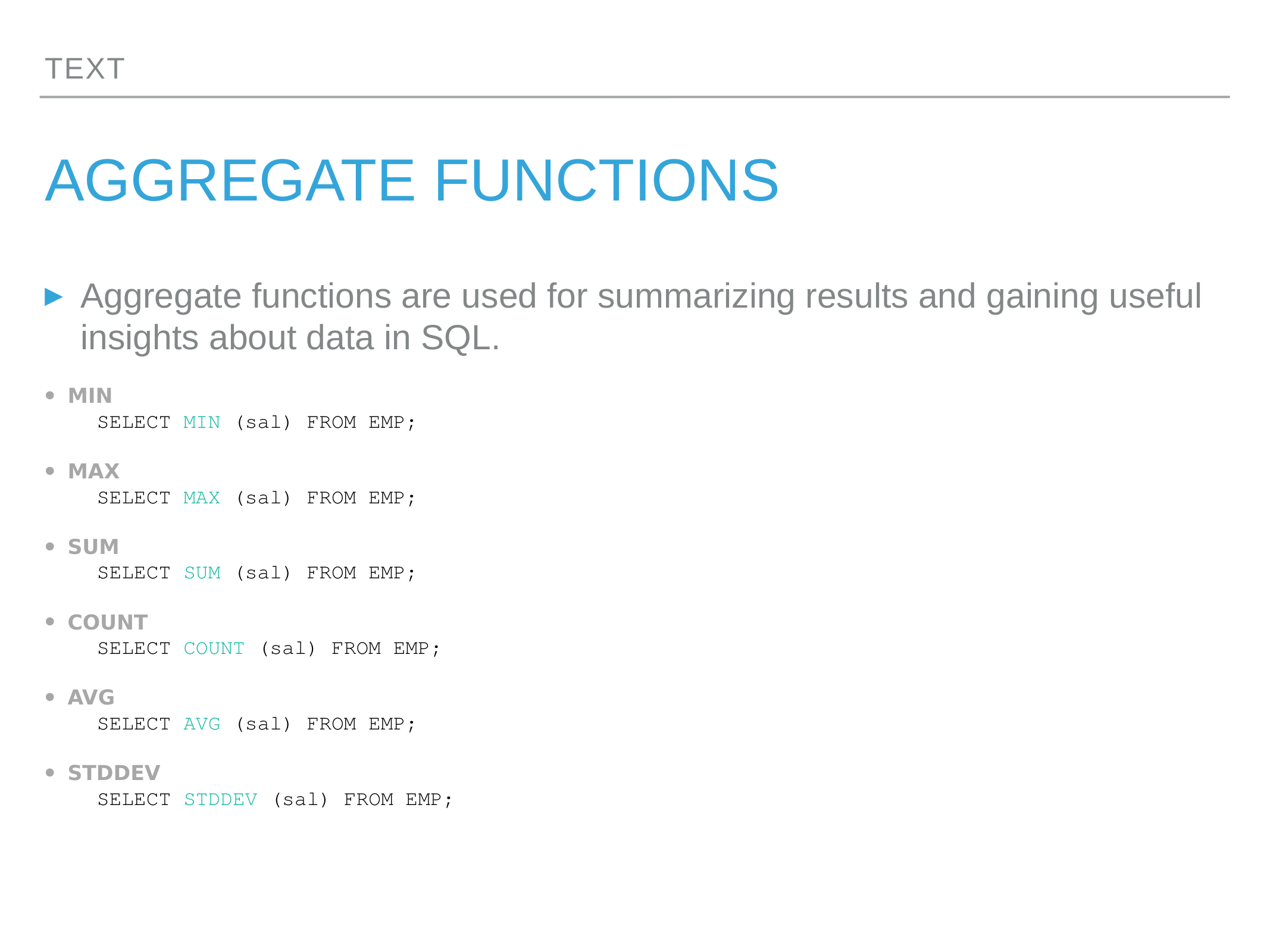

Text
# Aggregate functions
Aggregate functions are used for summarizing results and gaining useful insights about data in SQL.
MIN
        SELECT MIN (sal) FROM EMP;
MAX
        SELECT MAX (sal) FROM EMP;
SUM
        SELECT SUM (sal) FROM EMP;
COUNT
        SELECT COUNT (sal) FROM EMP;
AVG
        SELECT AVG (sal) FROM EMP;
STDDEV
        SELECT STDDEV (sal) FROM EMP;